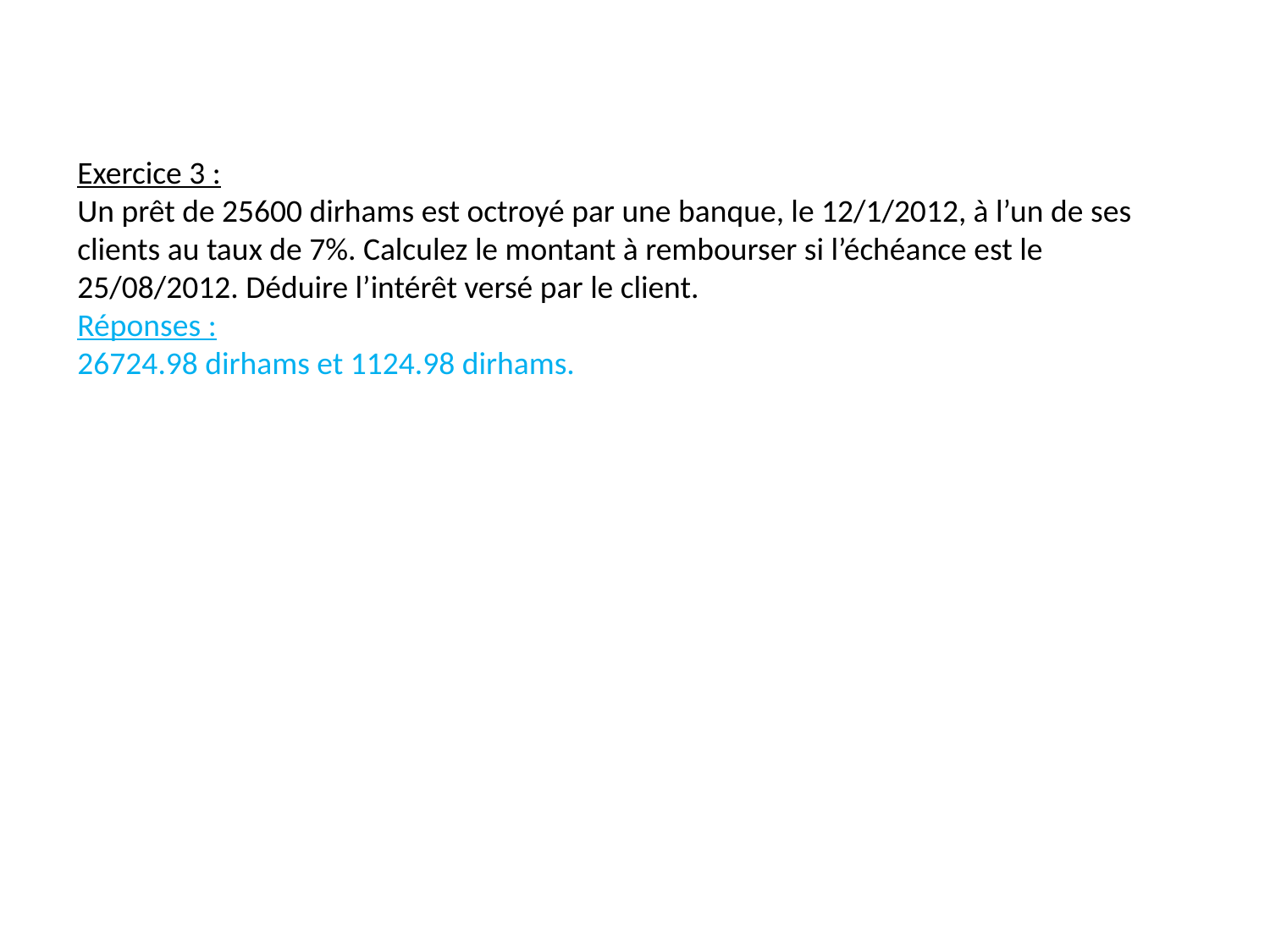

Exercice 3 :
Un prêt de 25600 dirhams est octroyé par une banque, le 12/1/2012, à l’un de ses clients au taux de 7%. Calculez le montant à rembourser si l’échéance est le 25/08/2012. Déduire l’intérêt versé par le client.
Réponses :
26724.98 dirhams et 1124.98 dirhams.